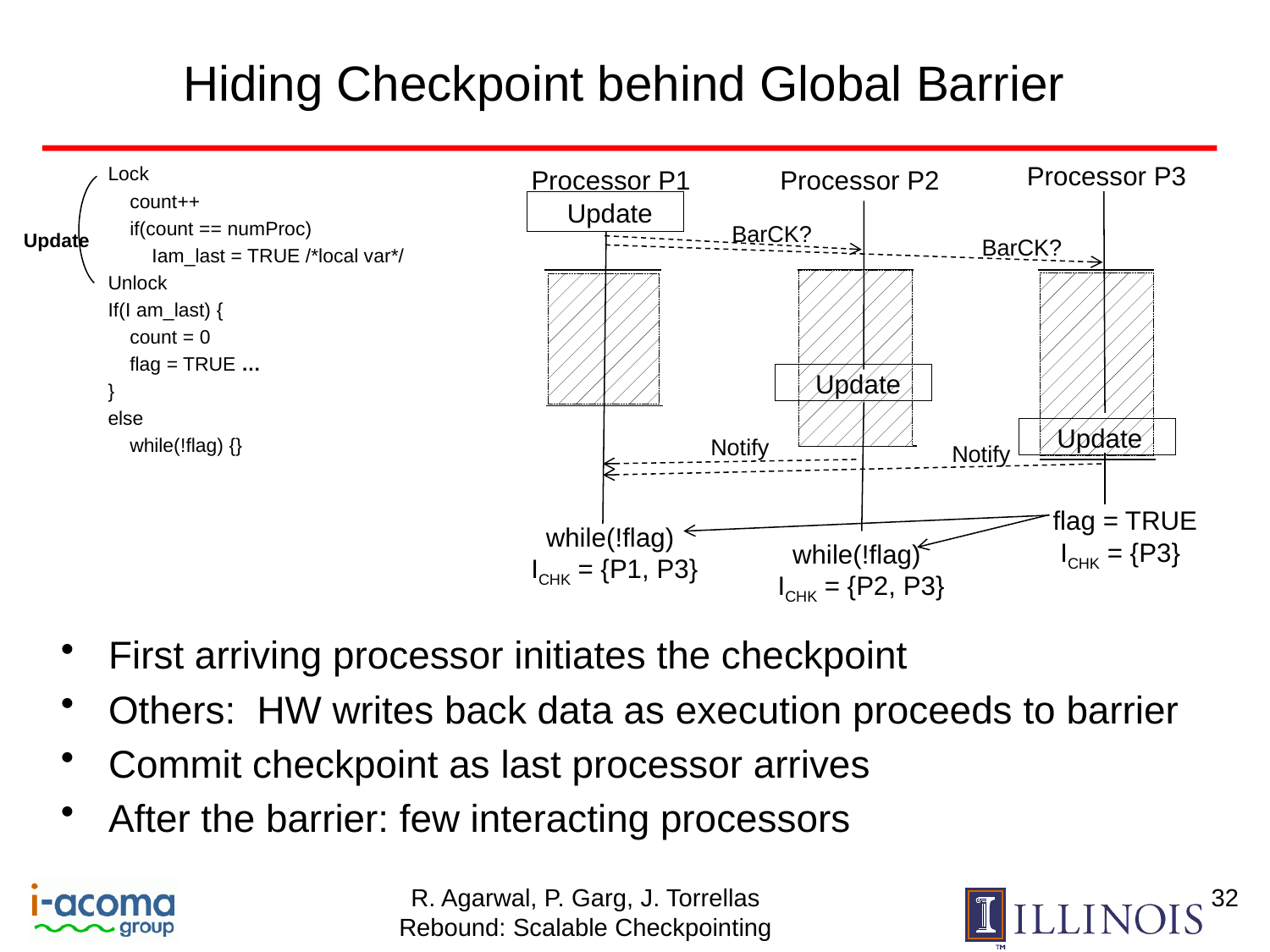

# Hiding Checkpoint behind Global Barrier
Processor P3
Processor P1
Processor P2
Update

BarCK?
BarCK?

Update

Update

Notify
Notify
flag = TRUE
 ICHK = {P3}
  while(!flag)
ICHK = {P1, P3}
  while(!flag)
ICHK = {P2, P3}
Lock
    count++
    if(count == numProc)
        Iam_last = TRUE /*local var*/
Unlock
If(I am_last) {
    count = 0
    flag = TRUE …
}
else
    while(!flag) {}

Update
First arriving processor initiates the checkpoint
Others:  HW writes back data as execution proceeds to barrier
Commit checkpoint as last processor arrives
After the barrier: few interacting processors

32